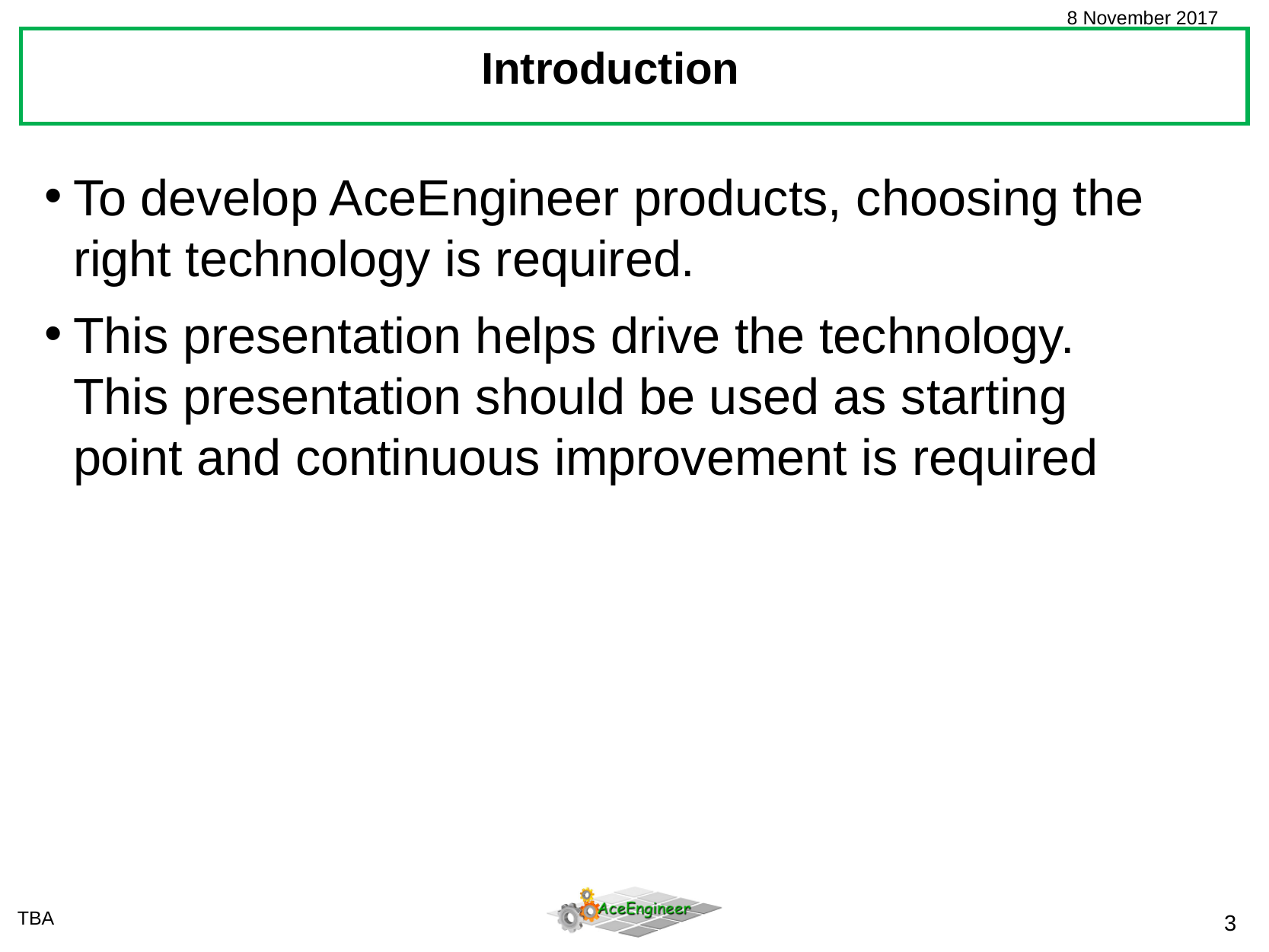

Introduction
To develop AceEngineer products, choosing the right technology is required.
This presentation helps drive the technology. This presentation should be used as starting point and continuous improvement is required